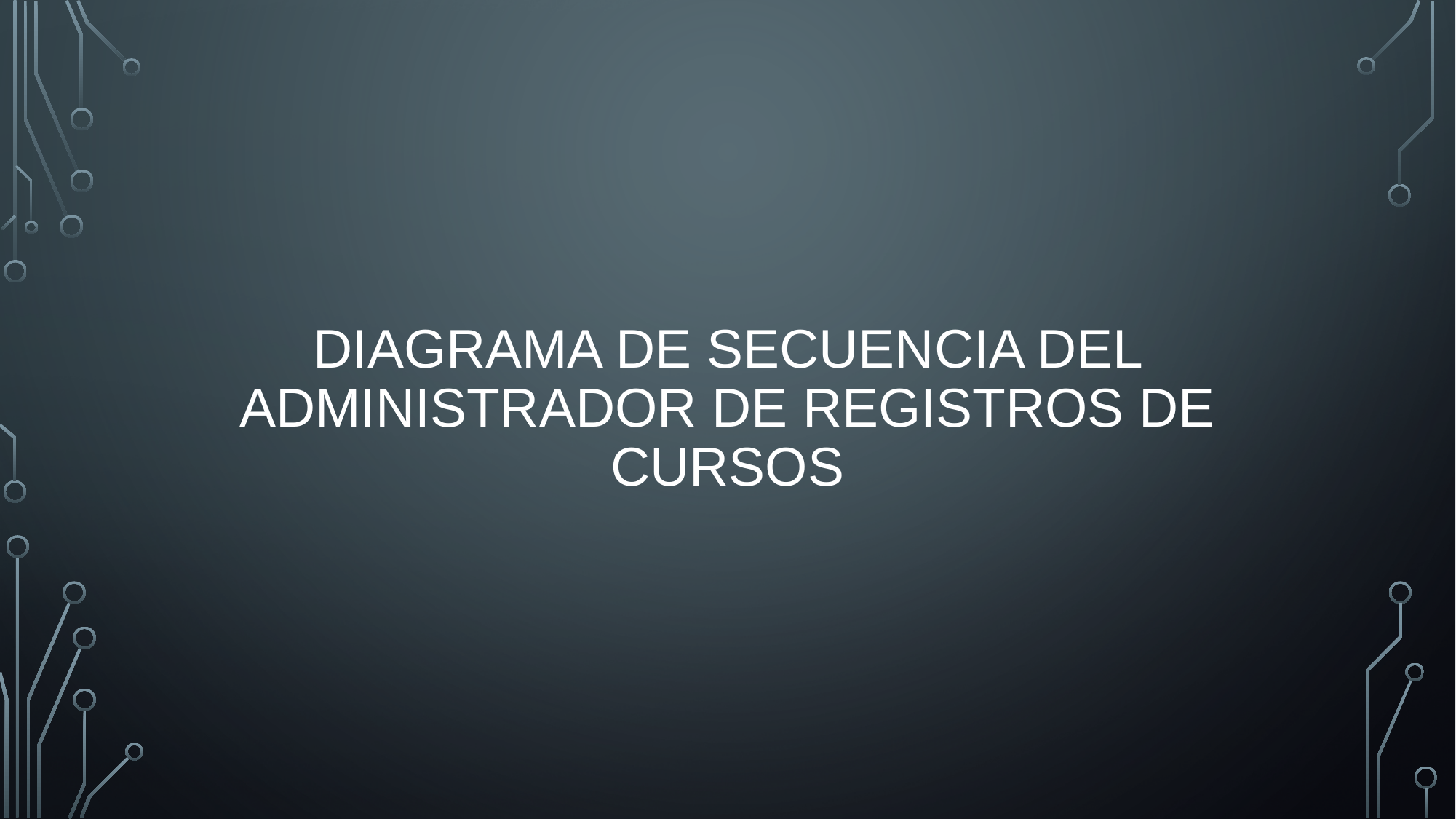

# Diagrama de secuencia del administrador de registros de cursos